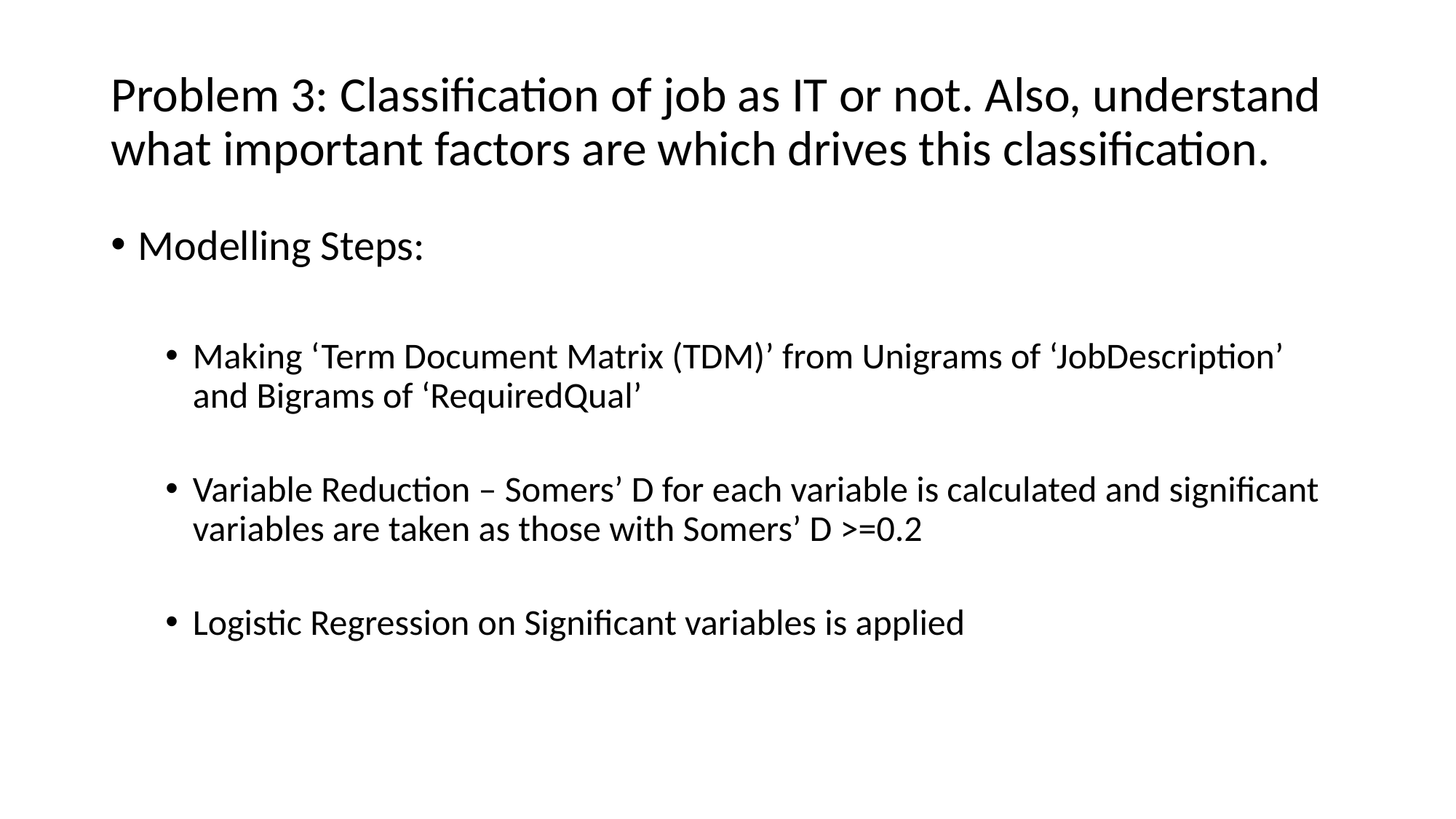

# Problem 3: Classification of job as IT or not. Also, understand what important factors are which drives this classification.
Modelling Steps:

Making ‘Term Document Matrix (TDM)’ from Unigrams of ‘JobDescription’ and Bigrams of ‘RequiredQual’

Variable Reduction – Somers’ D for each variable is calculated and significant variables are taken as those with Somers’ D >=0.2

Logistic Regression on Significant variables is applied